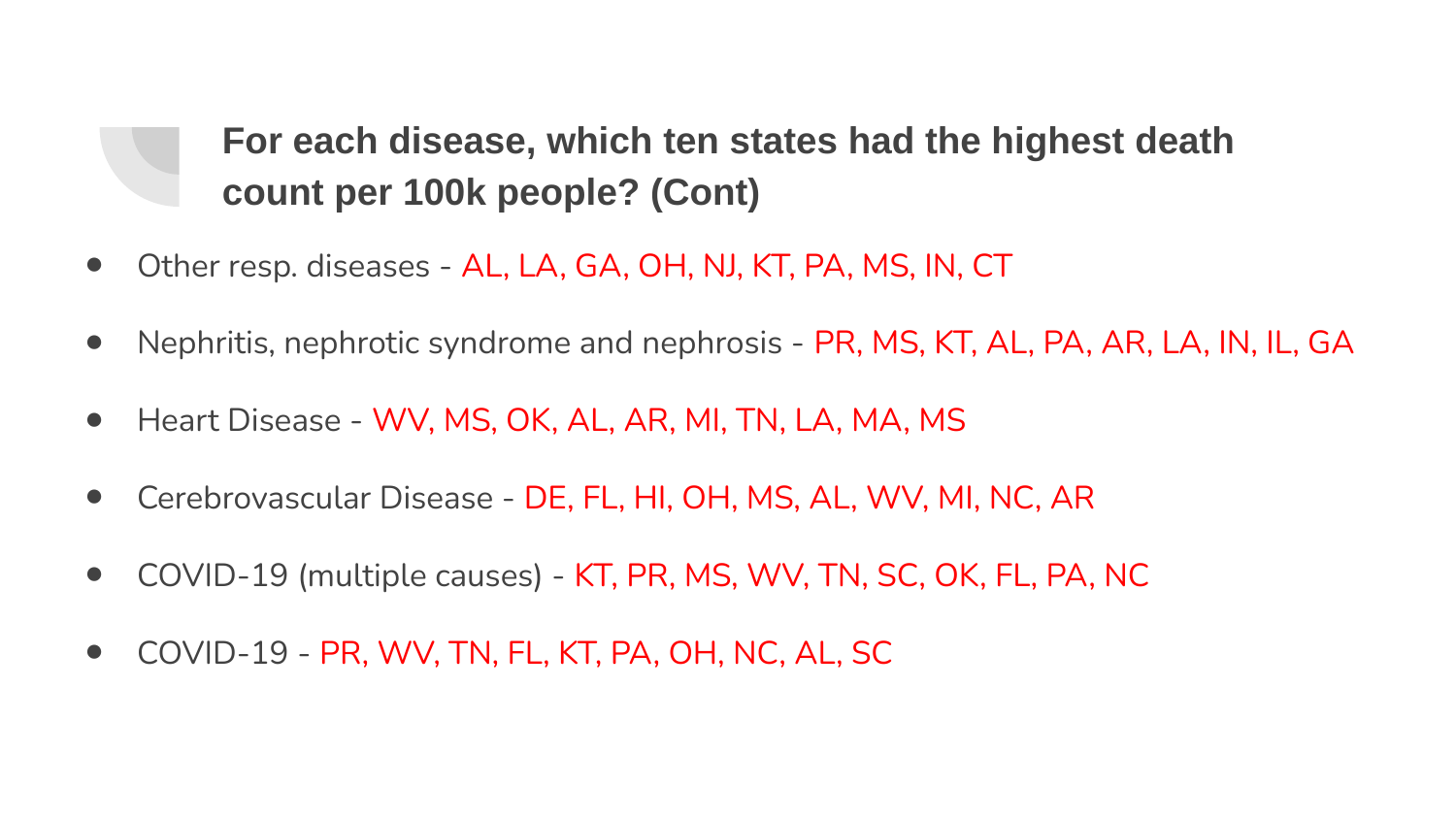

# For each disease, which ten states had the highest death count per 100k people? (Cont)
Other resp. diseases - AL, LA, GA, OH, NJ, KT, PA, MS, IN, CT
Nephritis, nephrotic syndrome and nephrosis - PR, MS, KT, AL, PA, AR, LA, IN, IL, GA
Heart Disease - WV, MS, OK, AL, AR, MI, TN, LA, MA, MS
Cerebrovascular Disease - DE, FL, HI, OH, MS, AL, WV, MI, NC, AR
COVID-19 (multiple causes) - KT, PR, MS, WV, TN, SC, OK, FL, PA, NC
COVID-19 - PR, WV, TN, FL, KT, PA, OH, NC, AL, SC